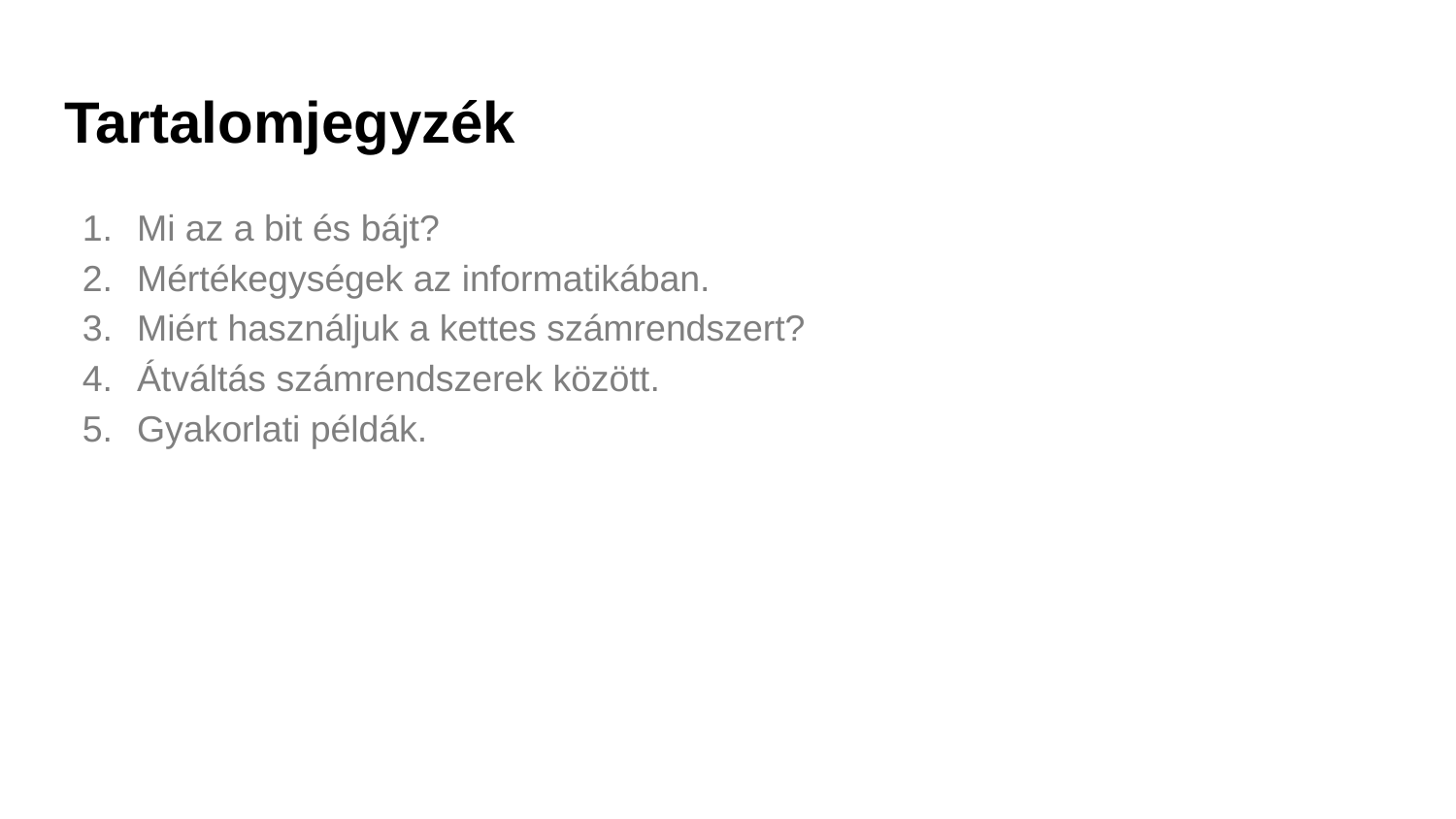

# Tartalomjegyzék
Mi az a bit és bájt?
Mértékegységek az informatikában.
Miért használjuk a kettes számrendszert?
Átváltás számrendszerek között.
Gyakorlati példák.